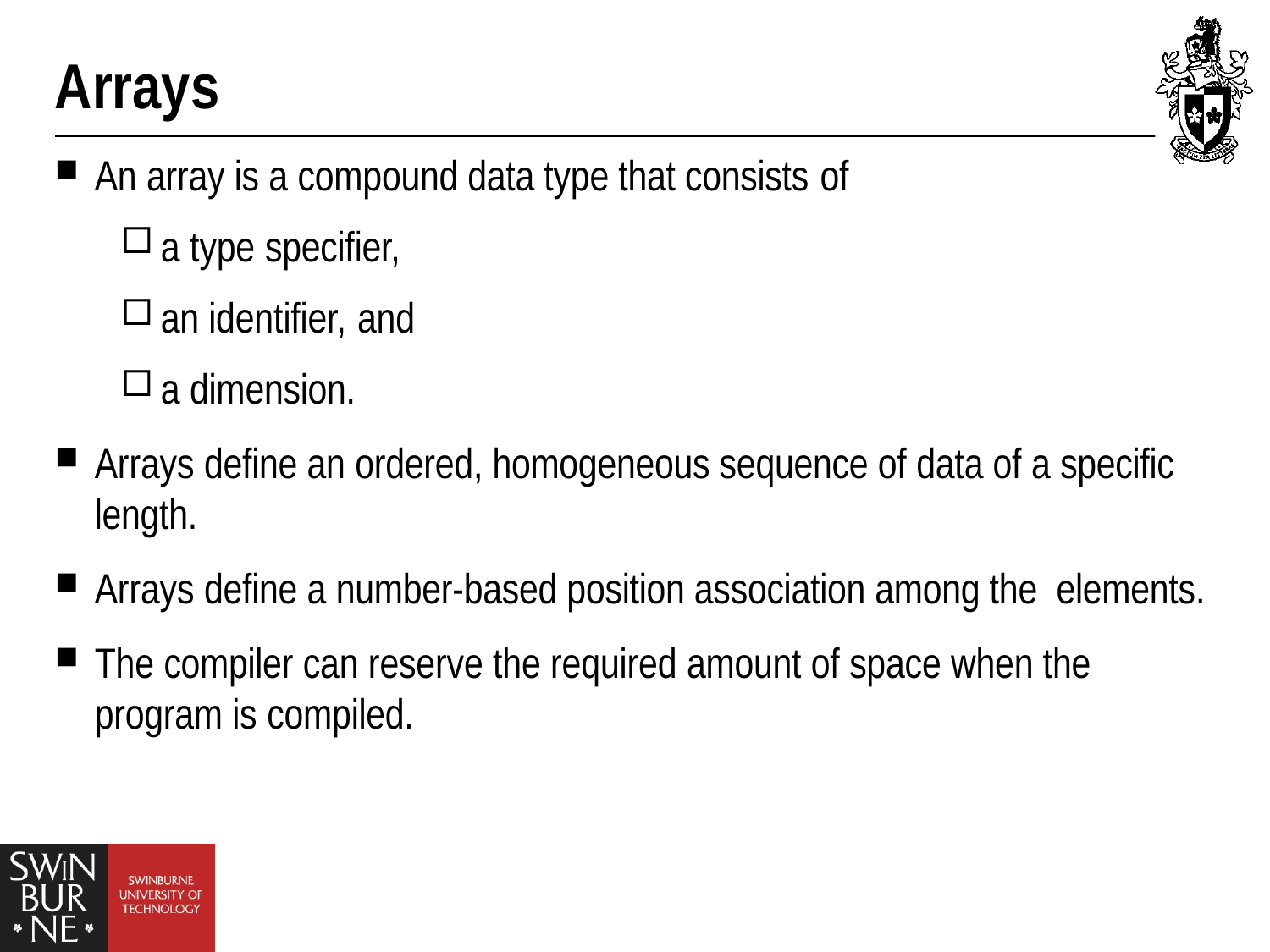

# Arrays
An array is a compound data type that consists of
a type specifier,
an identifier, and
a dimension.
Arrays define an ordered, homogeneous sequence of data of a specific length.
Arrays define a number-based position association among the  elements.
The compiler can reserve the required amount of space when the program is compiled.